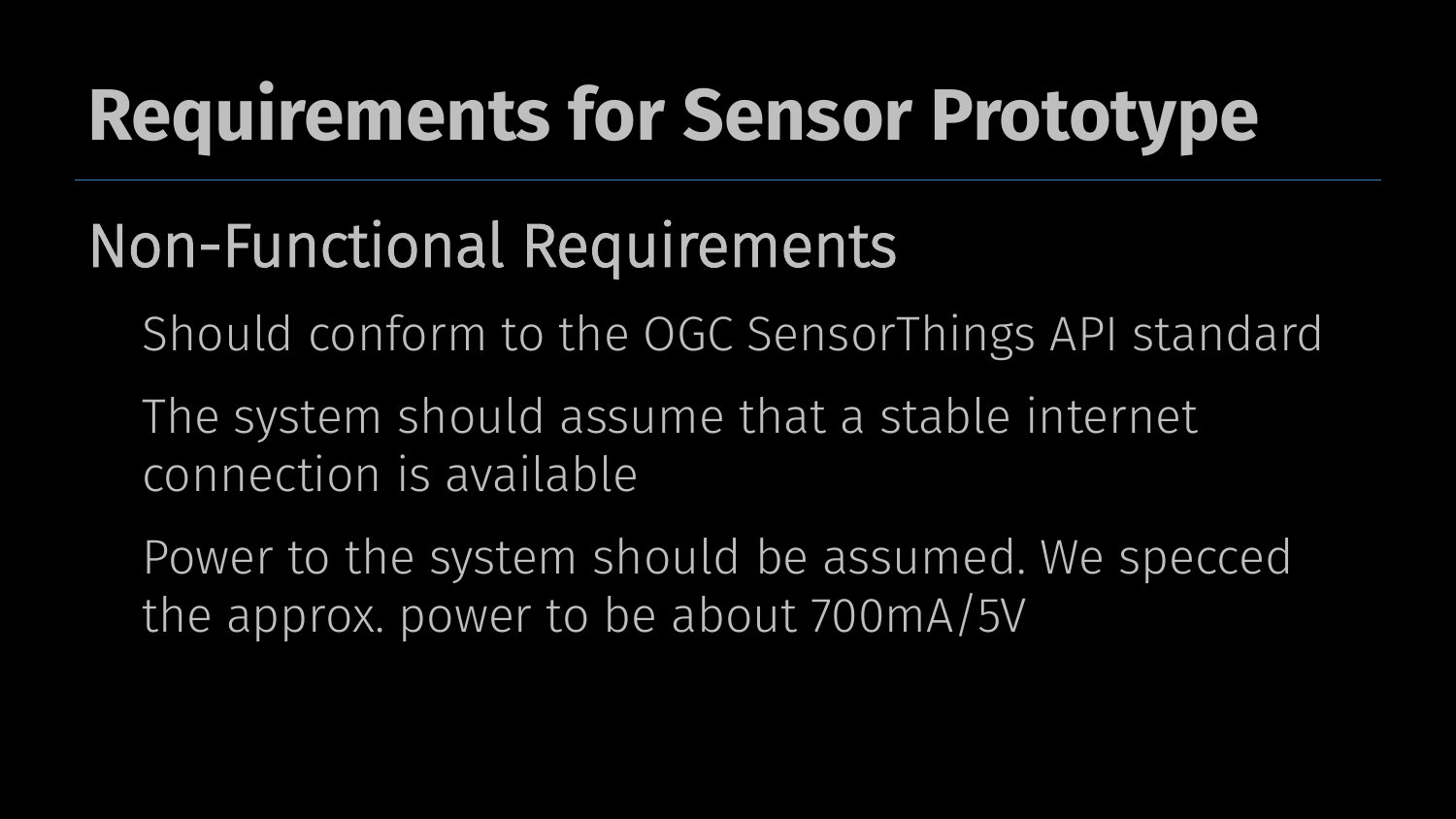

# Requirements for Sensor Prototype
Non-Functional Requirements
Should conform to the OGC SensorThings API standard
The system should assume that a stable internet connection is available
Power to the system should be assumed. We specced the approx. power to be about 700mA/5V